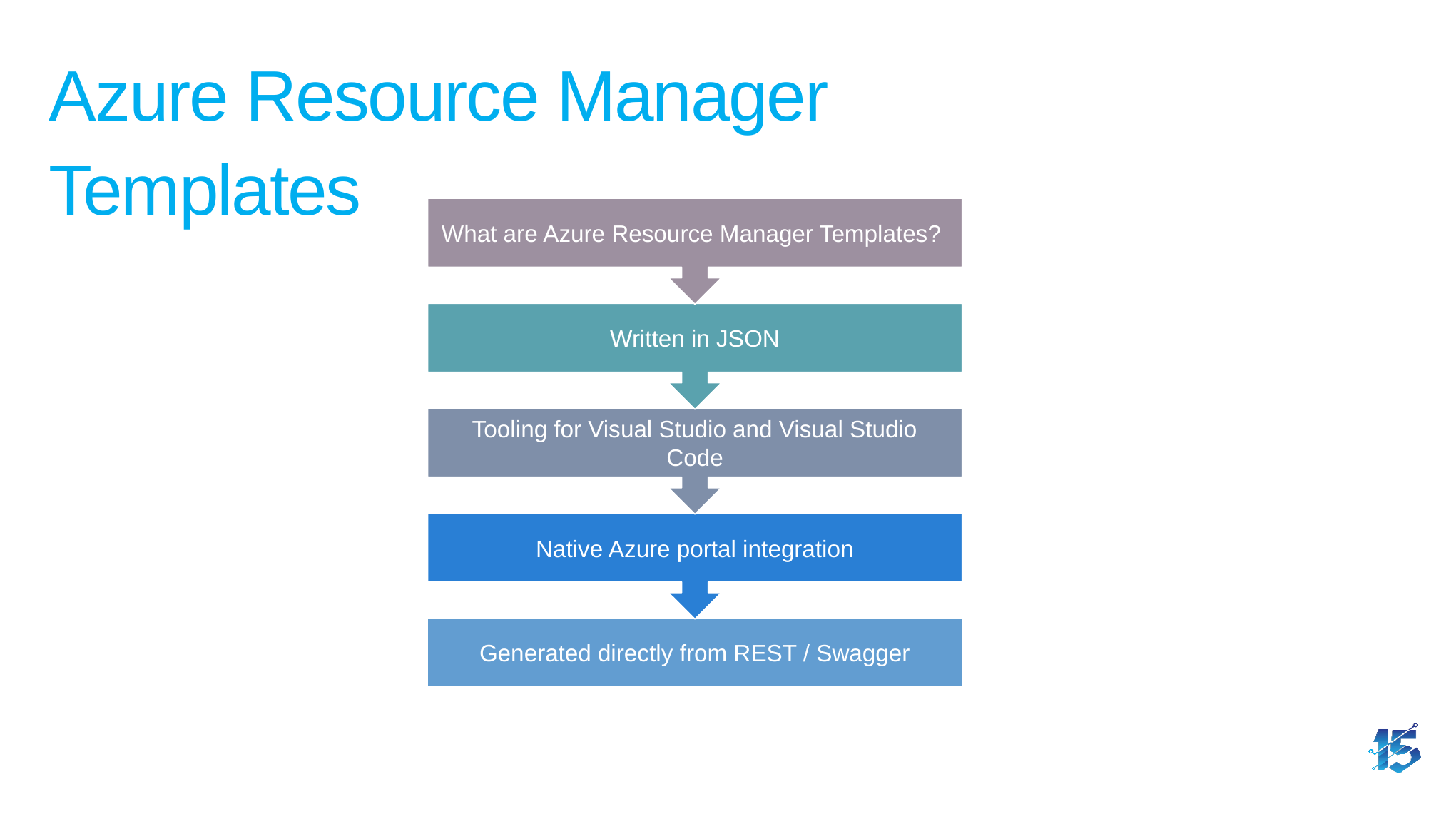

# Azure Resource Manager Templates
Generated directly from REST / Swagger
Native Azure portal integration
Tooling for Visual Studio and Visual Studio Code
Written in JSON
What are Azure Resource Manager Templates?